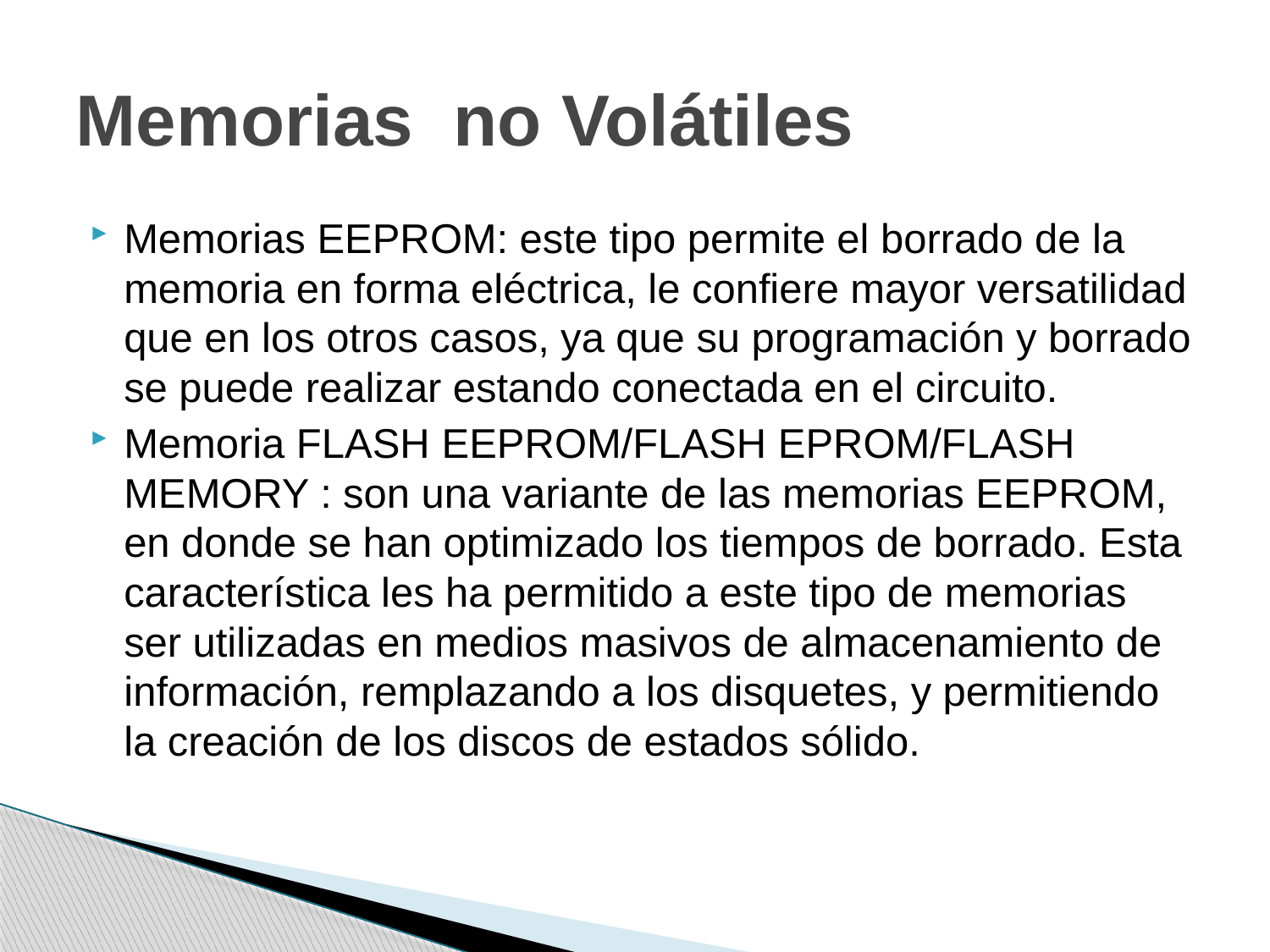

# Memorias  no Volátiles
Memorias EEPROM: este tipo permite el borrado de la memoria en forma eléctrica, le confiere mayor versatilidad que en los otros casos, ya que su programación y borrado se puede realizar estando conectada en el circuito.
Memoria FLASH EEPROM/FLASH EPROM/FLASH MEMORY : son una variante de las memorias EEPROM, en donde se han optimizado los tiempos de borrado. Esta característica les ha permitido a este tipo de memorias ser utilizadas en medios masivos de almacenamiento de información, remplazando a los disquetes, y permitiendo la creación de los discos de estados sólido.